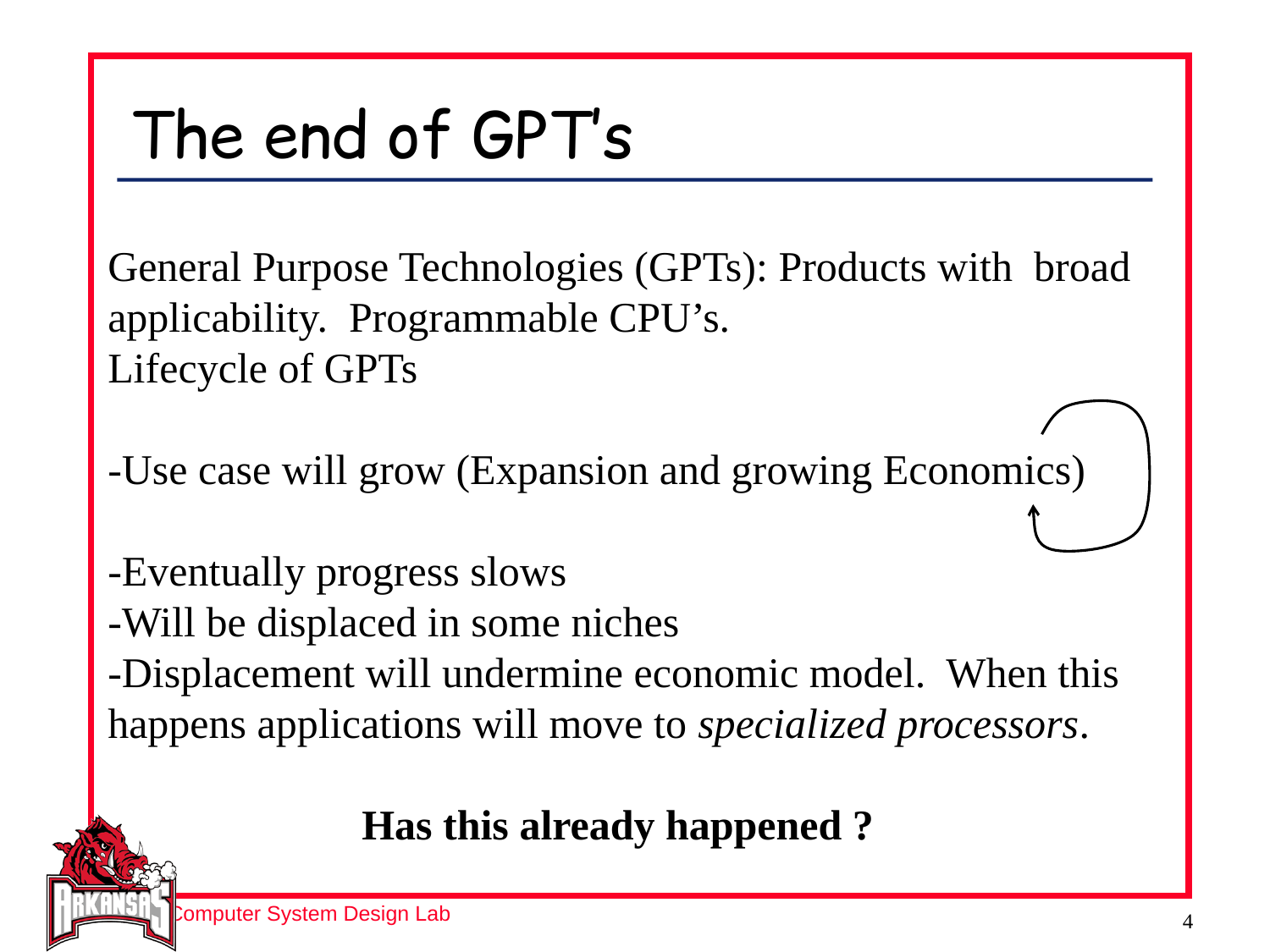

# The end of GPT’s
General Purpose Technologies (GPTs): Products with  broad applicability.  Programmable CPU’s.
Lifecycle of GPTs

-Use case will grow (Expansion and growing Economics)

-Eventually progress slows
-Will be displaced in some niches
-Displacement will undermine economic model.  When this
happens applications will move to specialized processors.

		Has this already happened ?